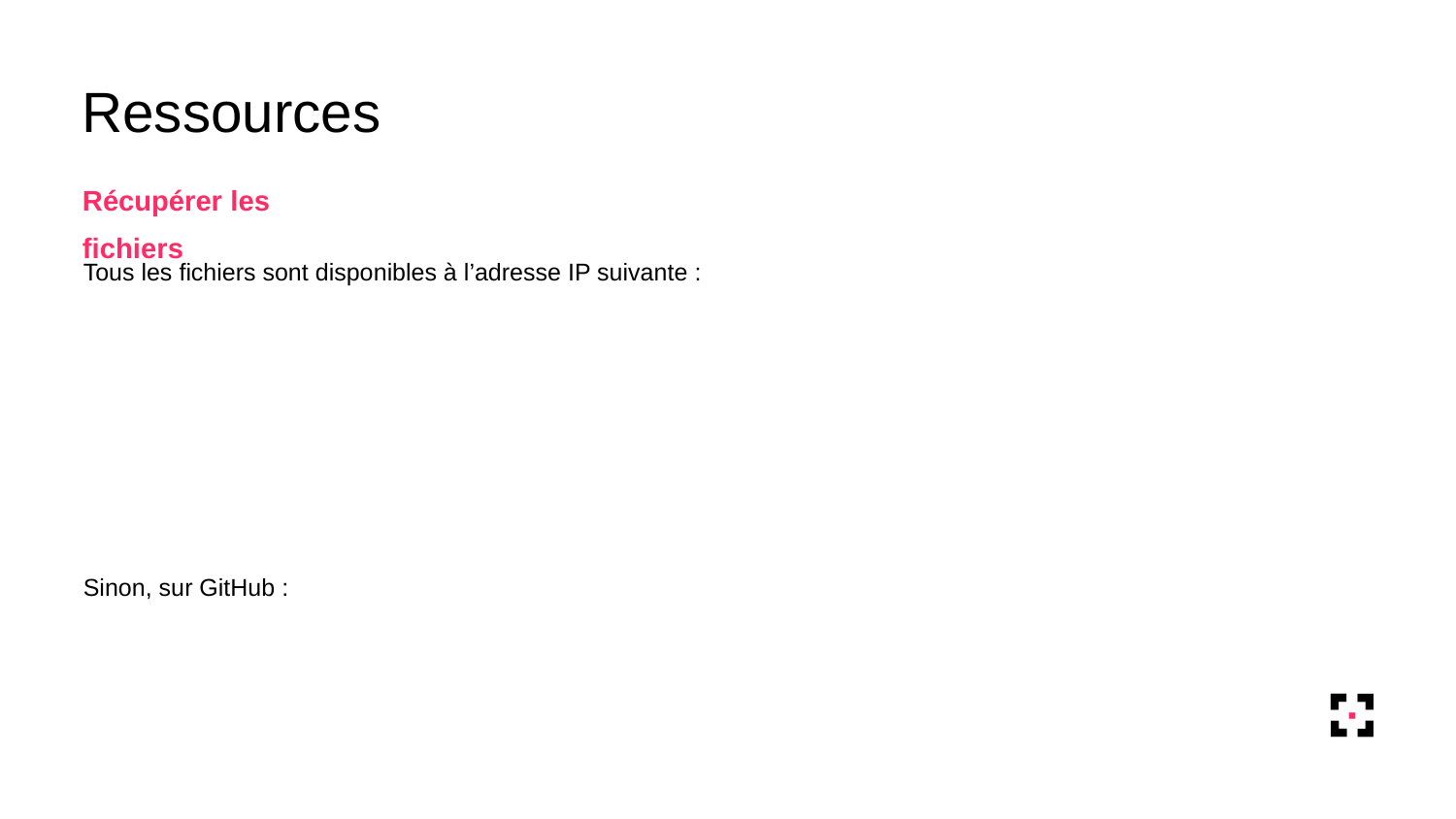

Ressources
Récupérer les fichiers
Tous les fichiers sont disponibles à l’adresse IP suivante :

Sinon, sur GitHub :